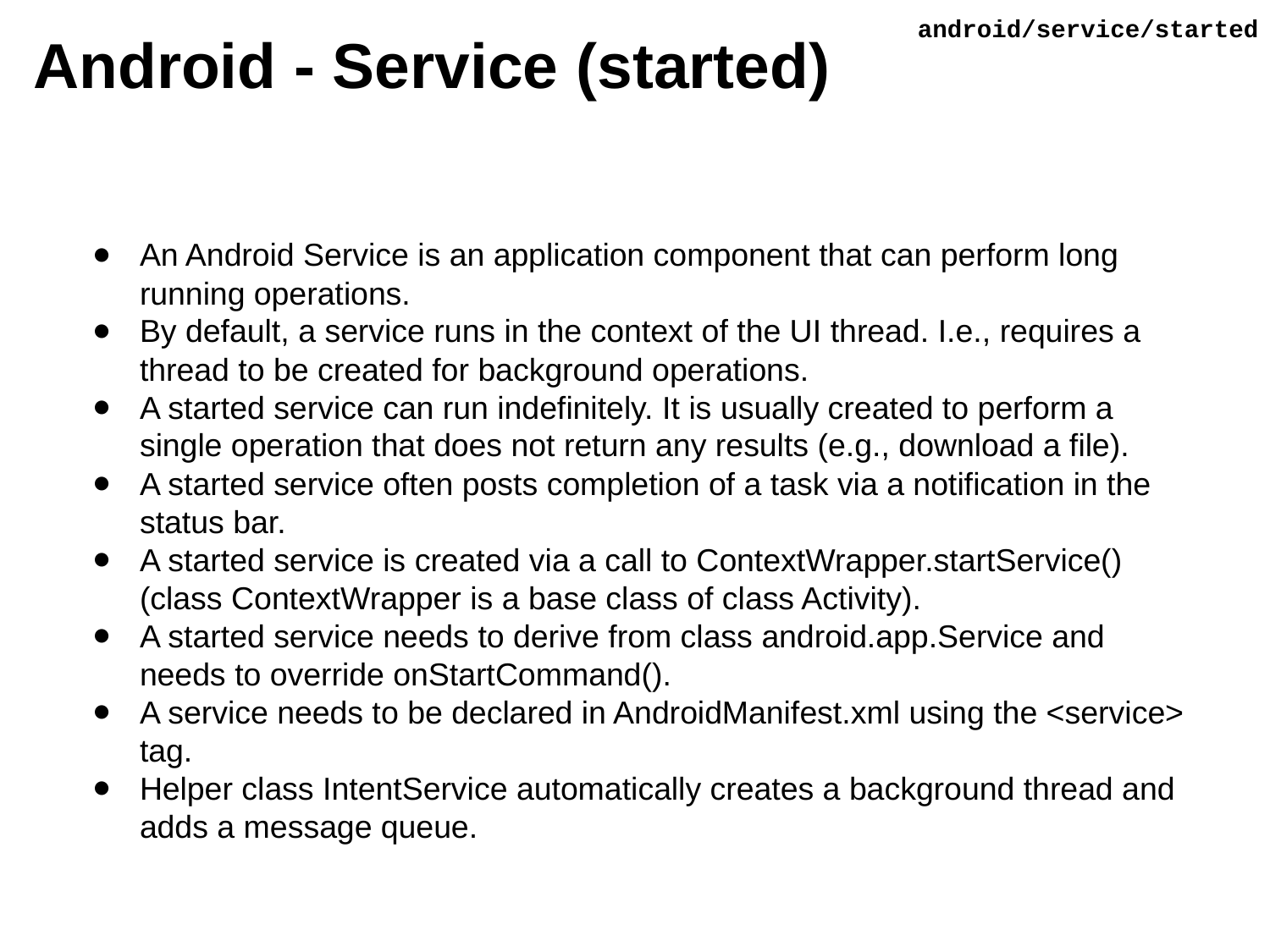

android/service/started
# Android - Service (started)
An Android Service is an application component that can perform long running operations.
By default, a service runs in the context of the UI thread. I.e., requires a thread to be created for background operations.
A started service can run indefinitely. It is usually created to perform a single operation that does not return any results (e.g., download a file).
A started service often posts completion of a task via a notification in the status bar.
A started service is created via a call to ContextWrapper.startService() (class ContextWrapper is a base class of class Activity).
A started service needs to derive from class android.app.Service and needs to override onStartCommand().
A service needs to be declared in AndroidManifest.xml using the <service> tag.
Helper class IntentService automatically creates a background thread and adds a message queue.